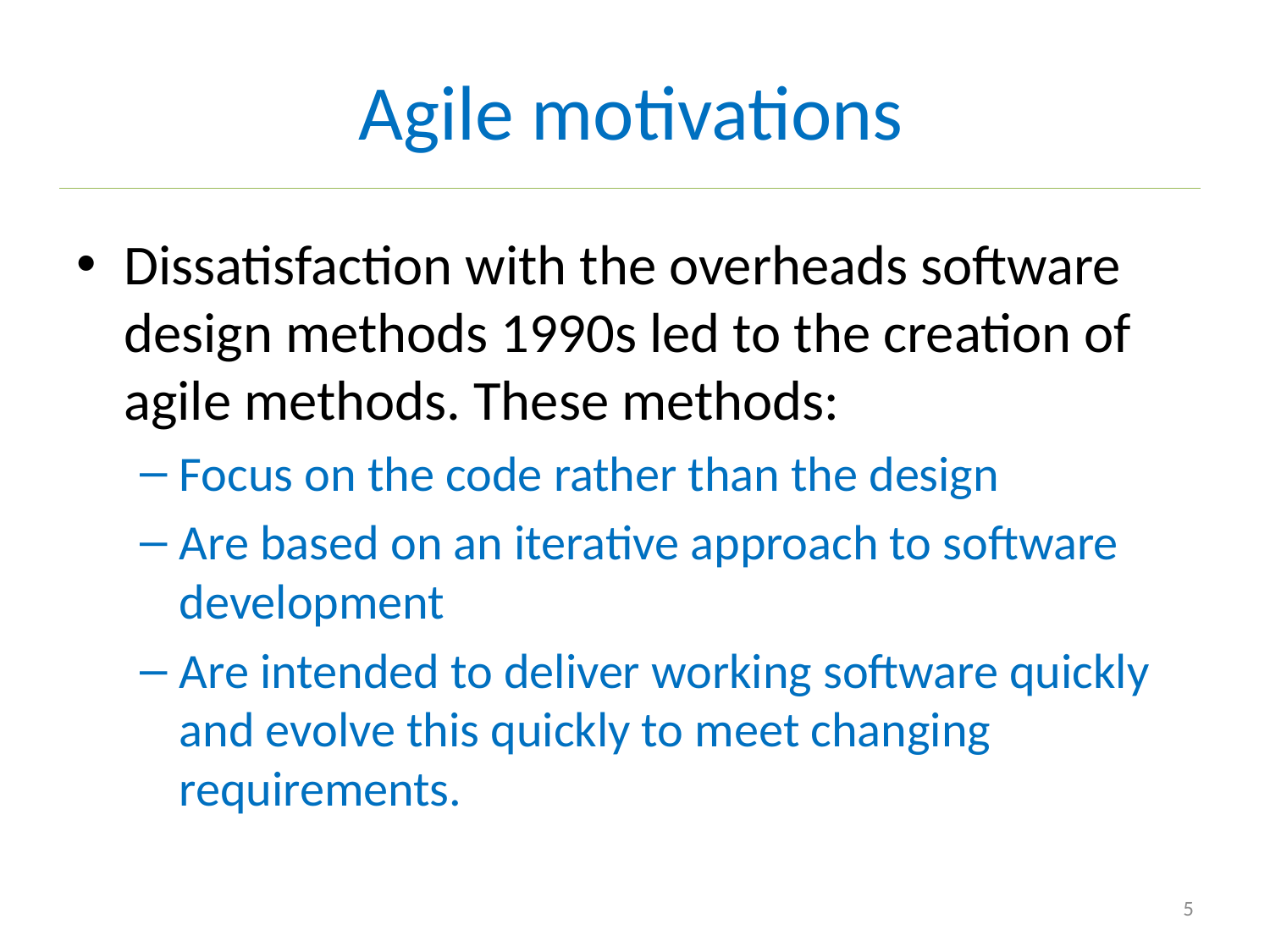

# Agile motivations
Dissatisfaction with the overheads software design methods 1990s led to the creation of agile methods. These methods:
Focus on the code rather than the design
Are based on an iterative approach to software development
Are intended to deliver working software quickly and evolve this quickly to meet changing requirements.
5